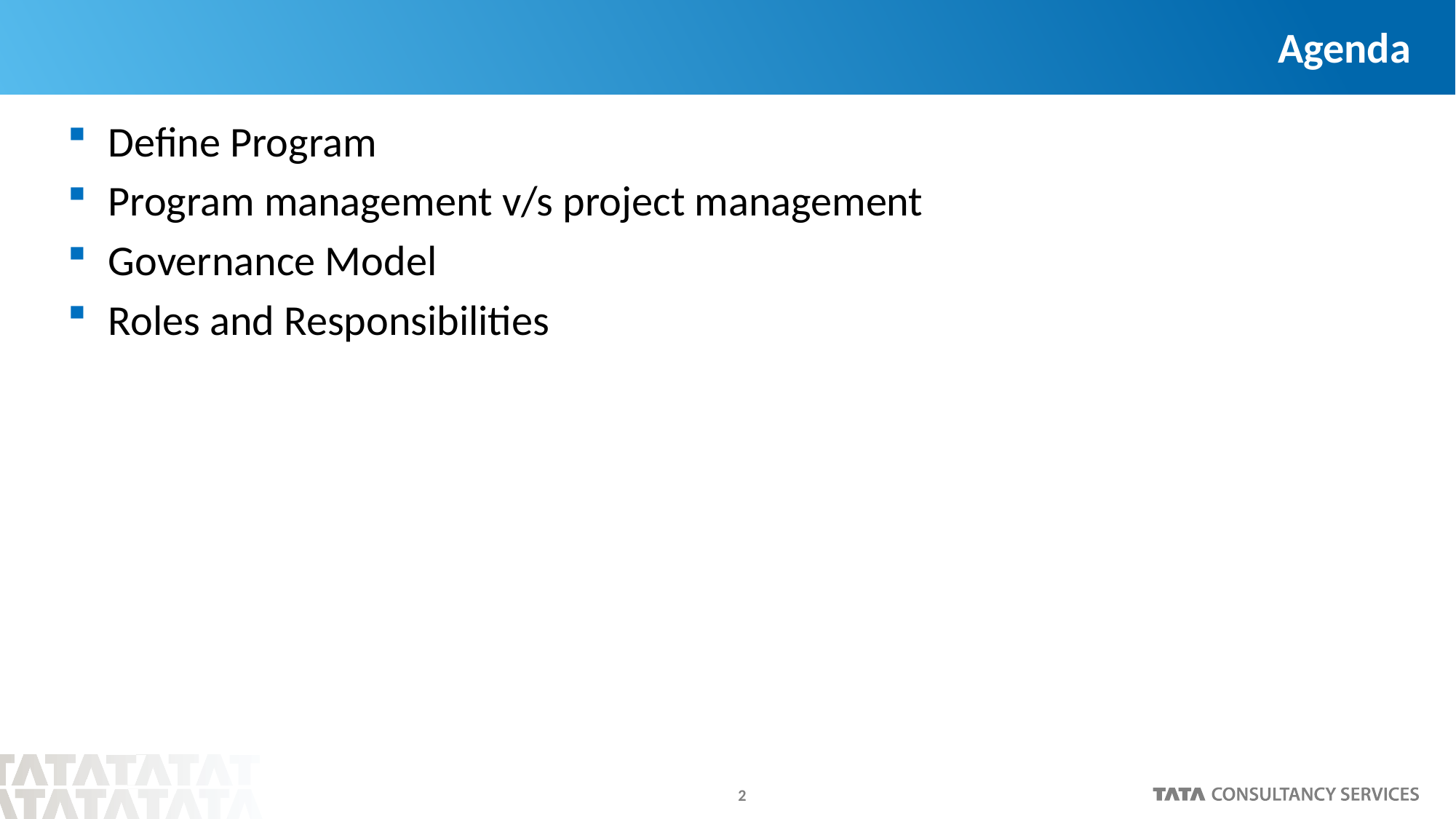

# Agenda
Define Program
Program management v/s project management
Governance Model
Roles and Responsibilities